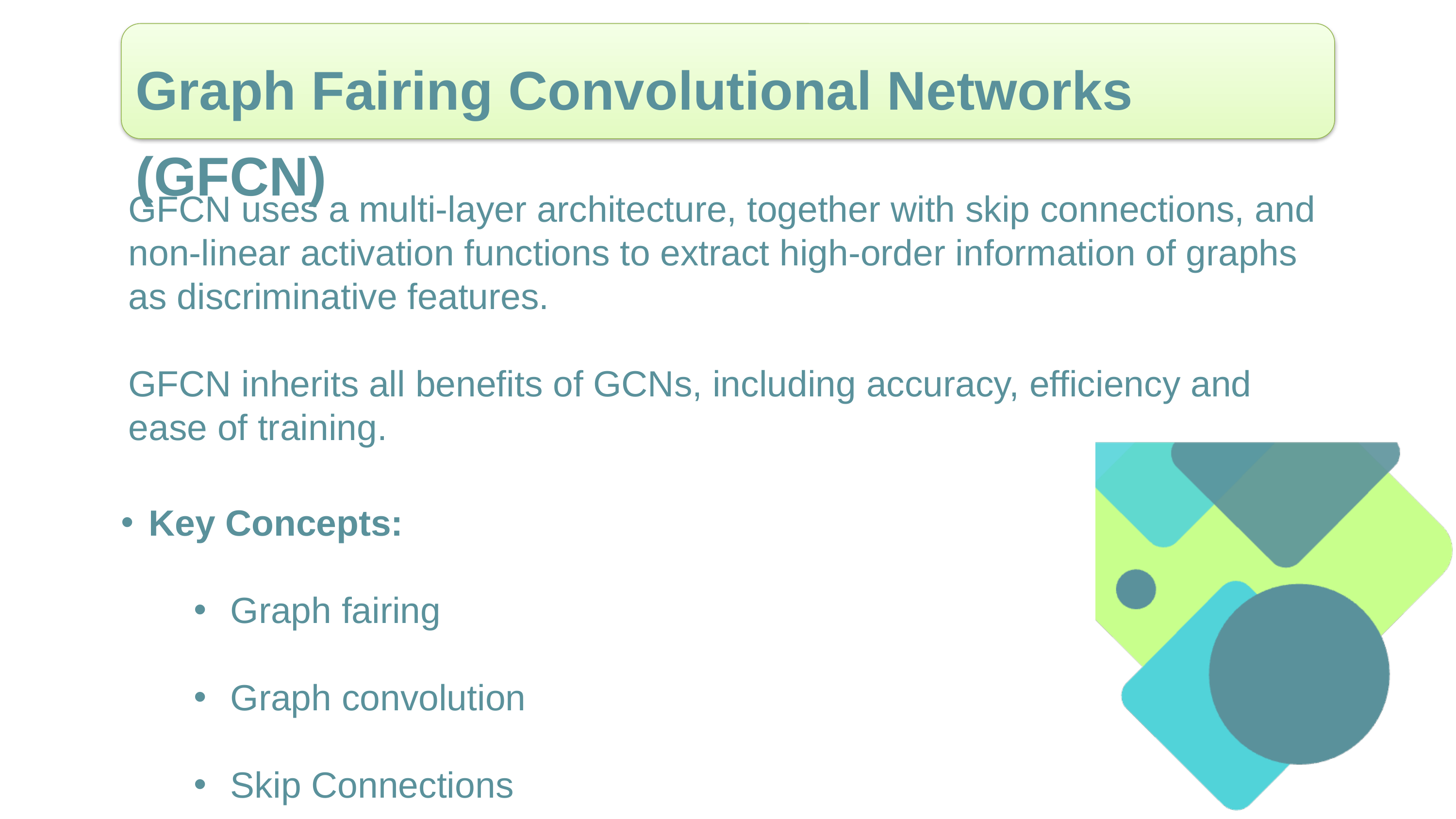

Graph Fairing Convolutional Networks (GFCN)
GFCN uses a multi-layer architecture, together with skip connections, and non-linear activation functions to extract high-order information of graphs as discriminative features.

GFCN inherits all benefits of GCNs, including accuracy, efficiency and ease of training.

Key Concepts:
Graph fairing
Graph convolution
Skip Connections